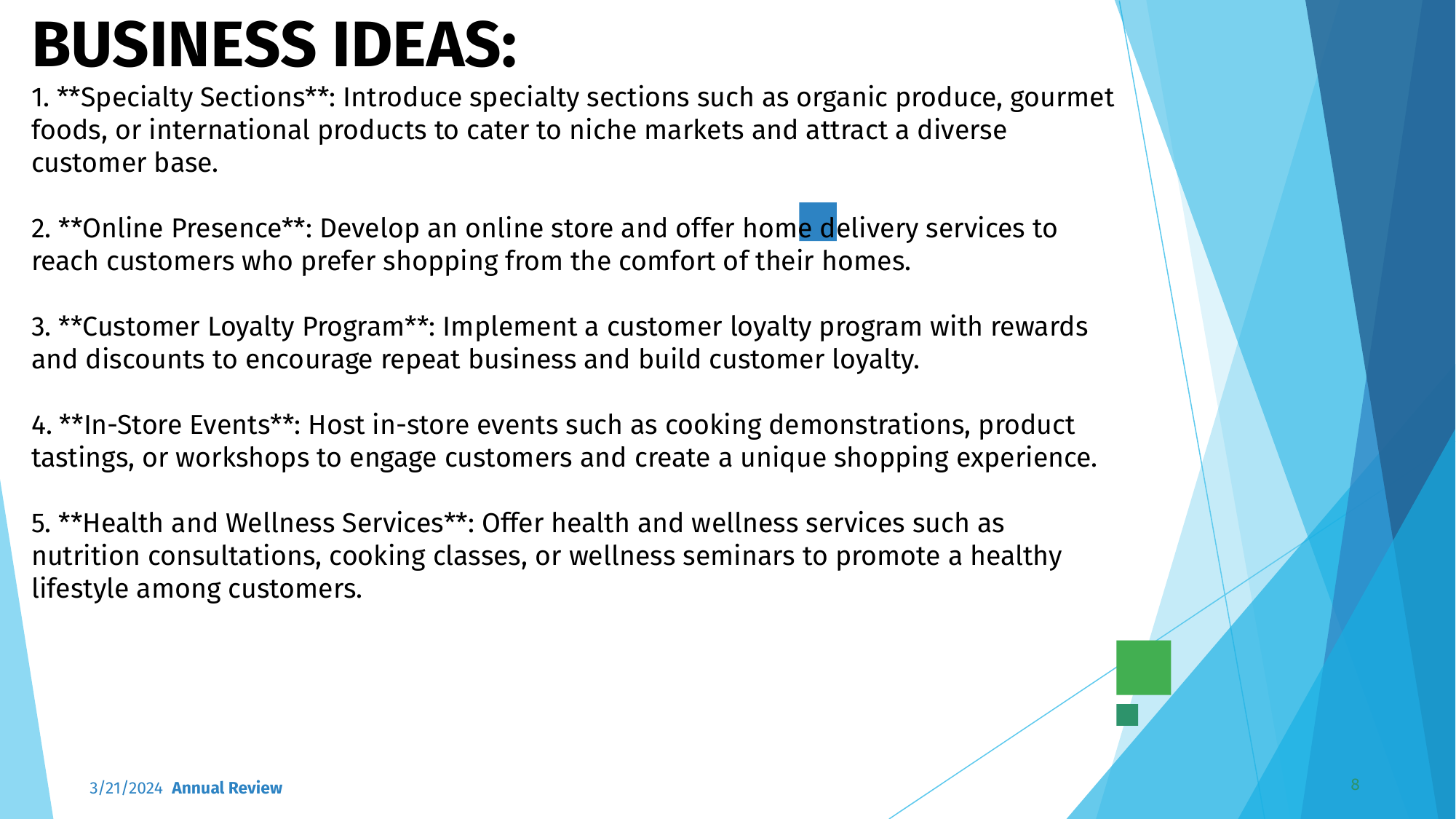

# BUSINESS IDEAS:
1. **Specialty Sections**: Introduce specialty sections such as organic produce, gourmet foods, or international products to cater to niche markets and attract a diverse customer base.

2. **Online Presence**: Develop an online store and offer home delivery services to reach customers who prefer shopping from the comfort of their homes.

3. **Customer Loyalty Program**: Implement a customer loyalty program with rewards and discounts to encourage repeat business and build customer loyalty.

4. **In-Store Events**: Host in-store events such as cooking demonstrations, product tastings, or workshops to engage customers and create a unique shopping experience.

5. **Health and Wellness Services**: Offer health and wellness services such as nutrition consultations, cooking classes, or wellness seminars to promote a healthy lifestyle among customers.

8
3/21/2024  Annual Review